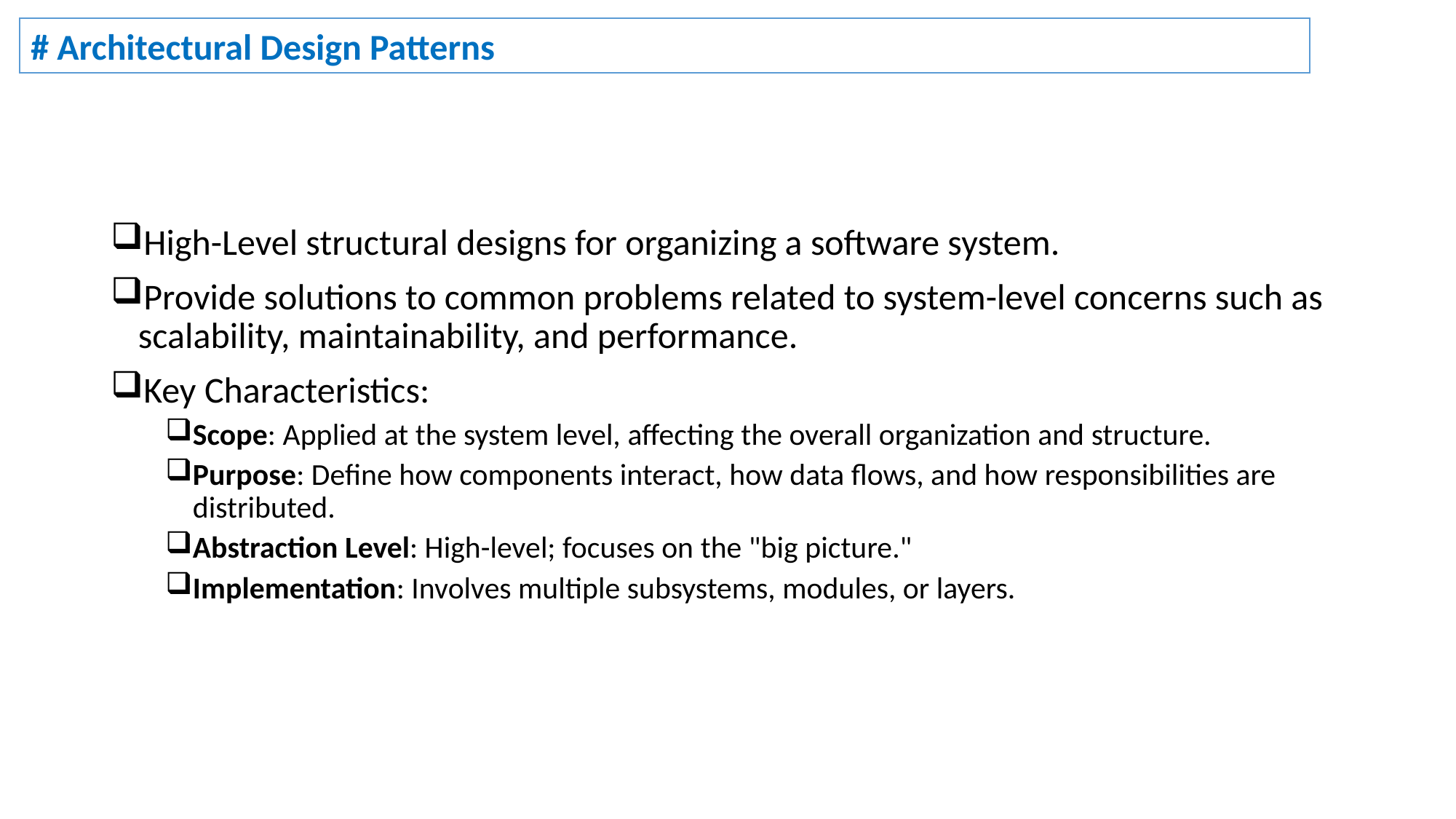

# Architectural Design Patterns
High-Level structural designs for organizing a software system.
Provide solutions to common problems related to system-level concerns such as scalability, maintainability, and performance.
Key Characteristics:
Scope: Applied at the system level, affecting the overall organization and structure.
Purpose: Define how components interact, how data flows, and how responsibilities are distributed.
Abstraction Level: High-level; focuses on the "big picture."
Implementation: Involves multiple subsystems, modules, or layers.